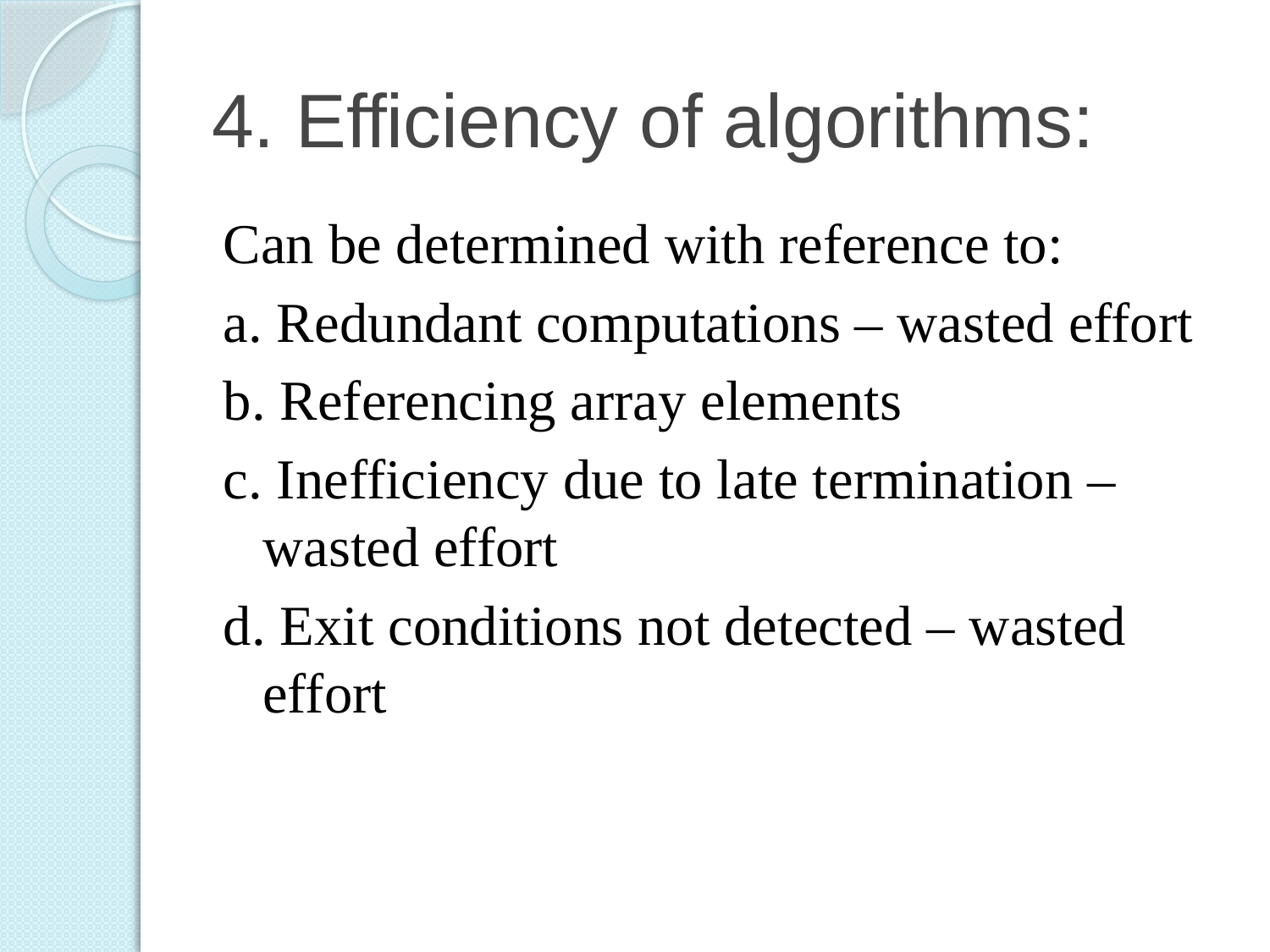

# 4. Efficiency of algorithms:
Can be determined with reference to:
a. Redundant computations – wasted effort
b. Referencing array elements
c. Inefficiency due to late termination – wasted effort
d. Exit conditions not detected – wasted effort